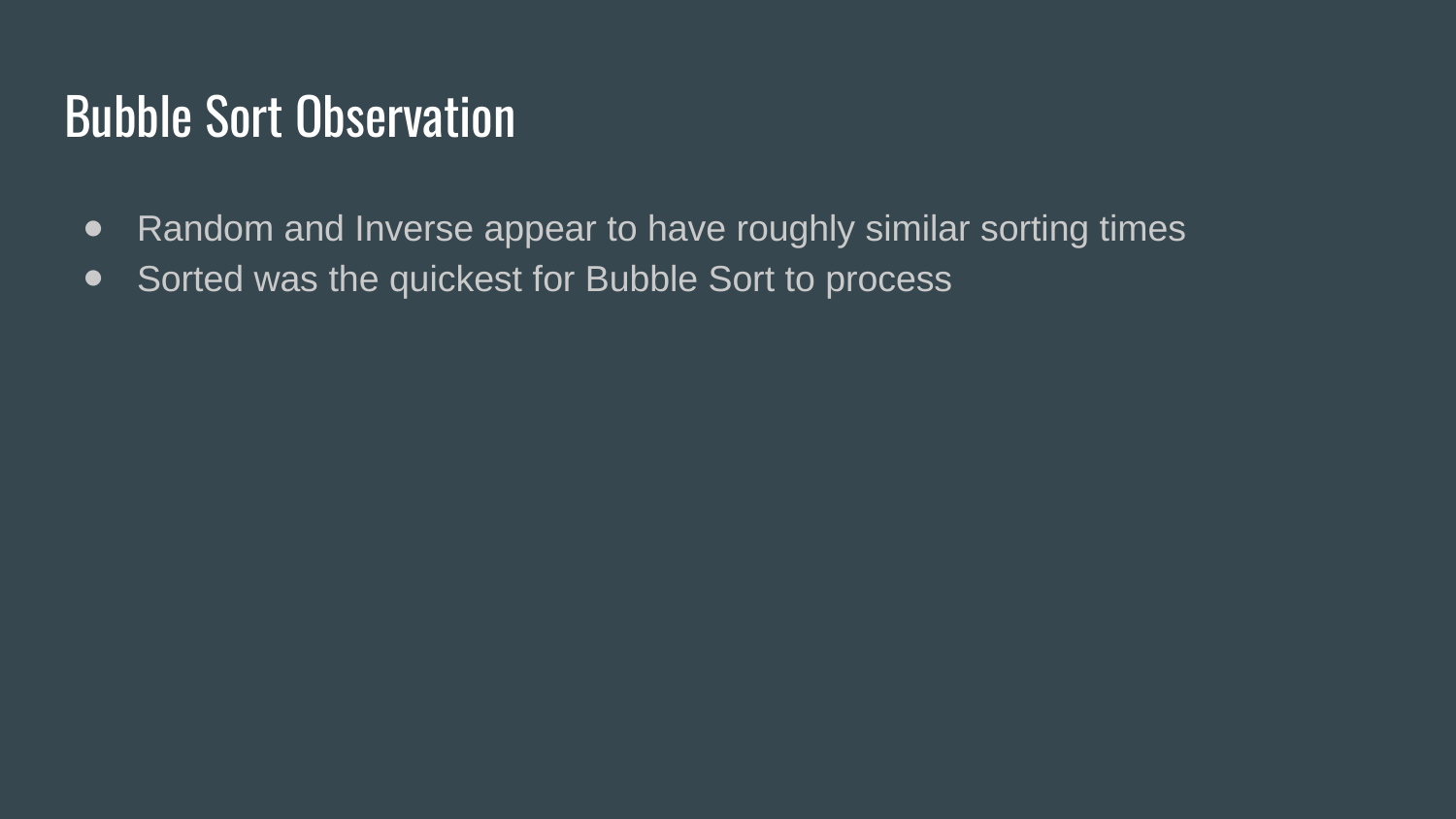

# Bubble Sort Observation
Random and Inverse appear to have roughly similar sorting times
Sorted was the quickest for Bubble Sort to process